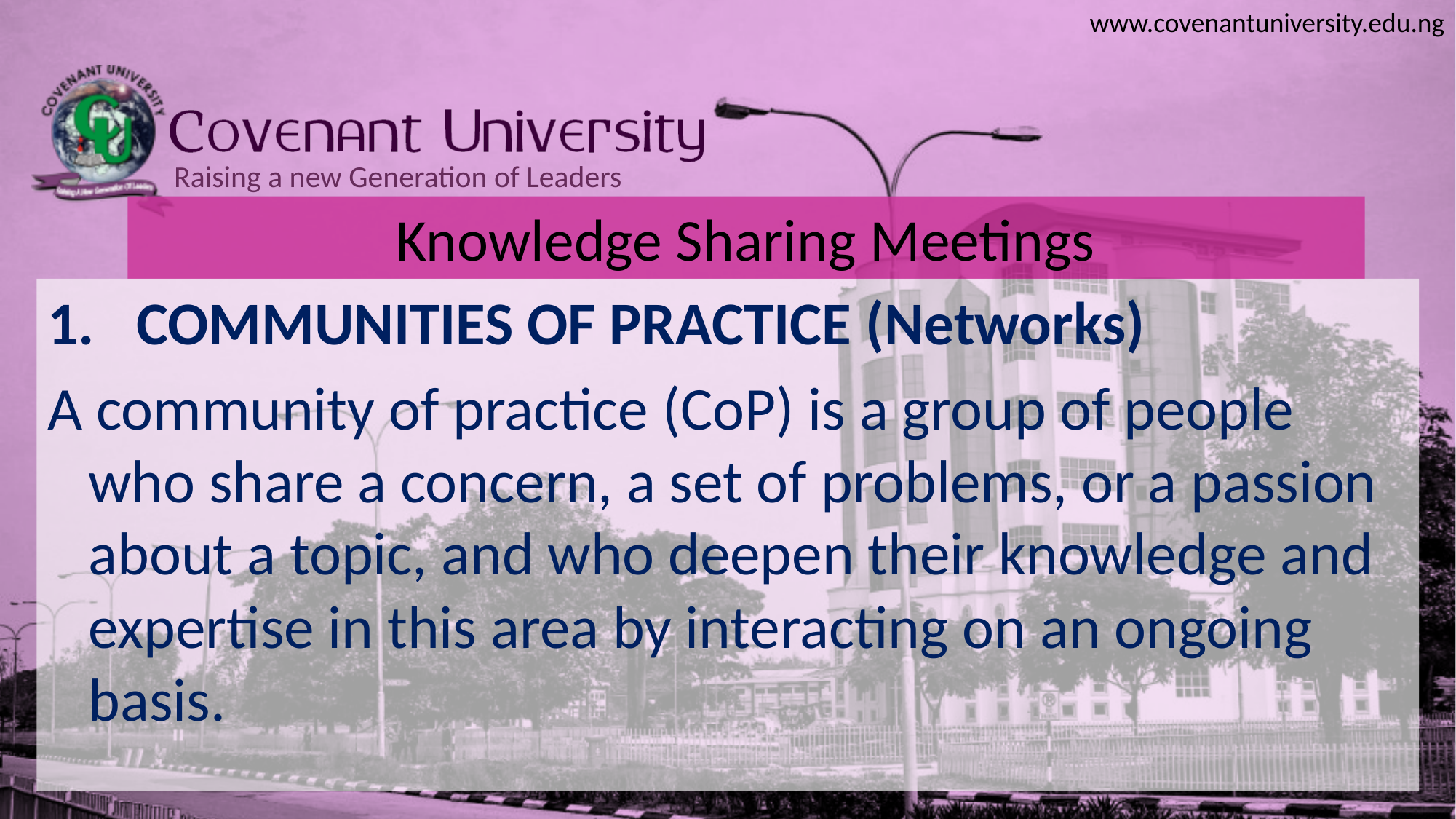

# Knowledge Sharing Meetings
COMMUNITIES OF PRACTICE (Networks)
A community of practice (CoP) is a group of people who share a concern, a set of problems, or a passion about a topic, and who deepen their knowledge and expertise in this area by interacting on an ongoing basis.